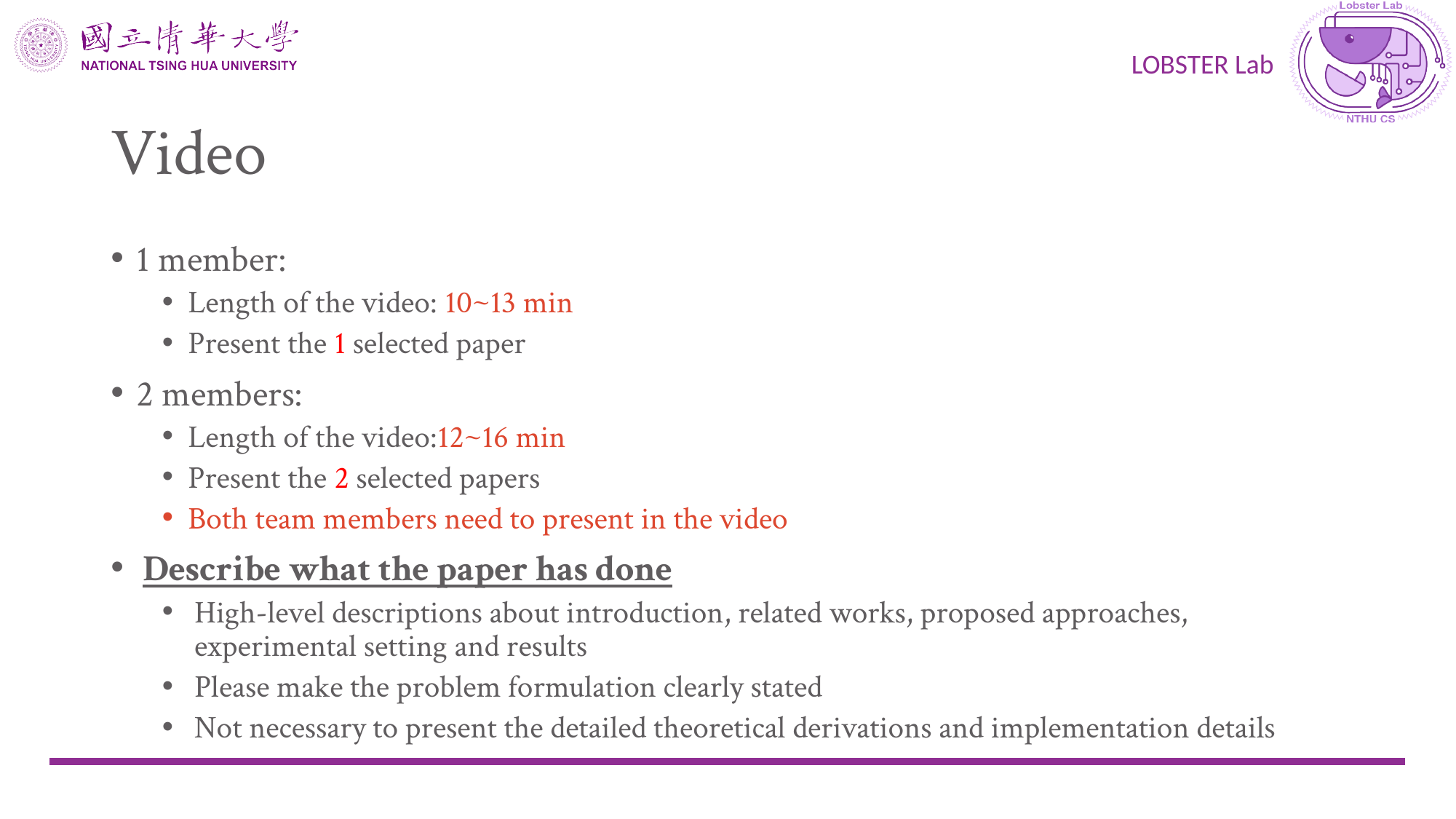

# Video
1 member:
Length of the video: 10~13 min
Present the 1 selected paper
2 members:
Length of the video:12~16 min
Present the 2 selected papers
Both team members need to present in the video
Describe what the paper has done
High-level descriptions about introduction, related works, proposed approaches, experimental setting and results
Please make the problem formulation clearly stated
Not necessary to present the detailed theoretical derivations and implementation details